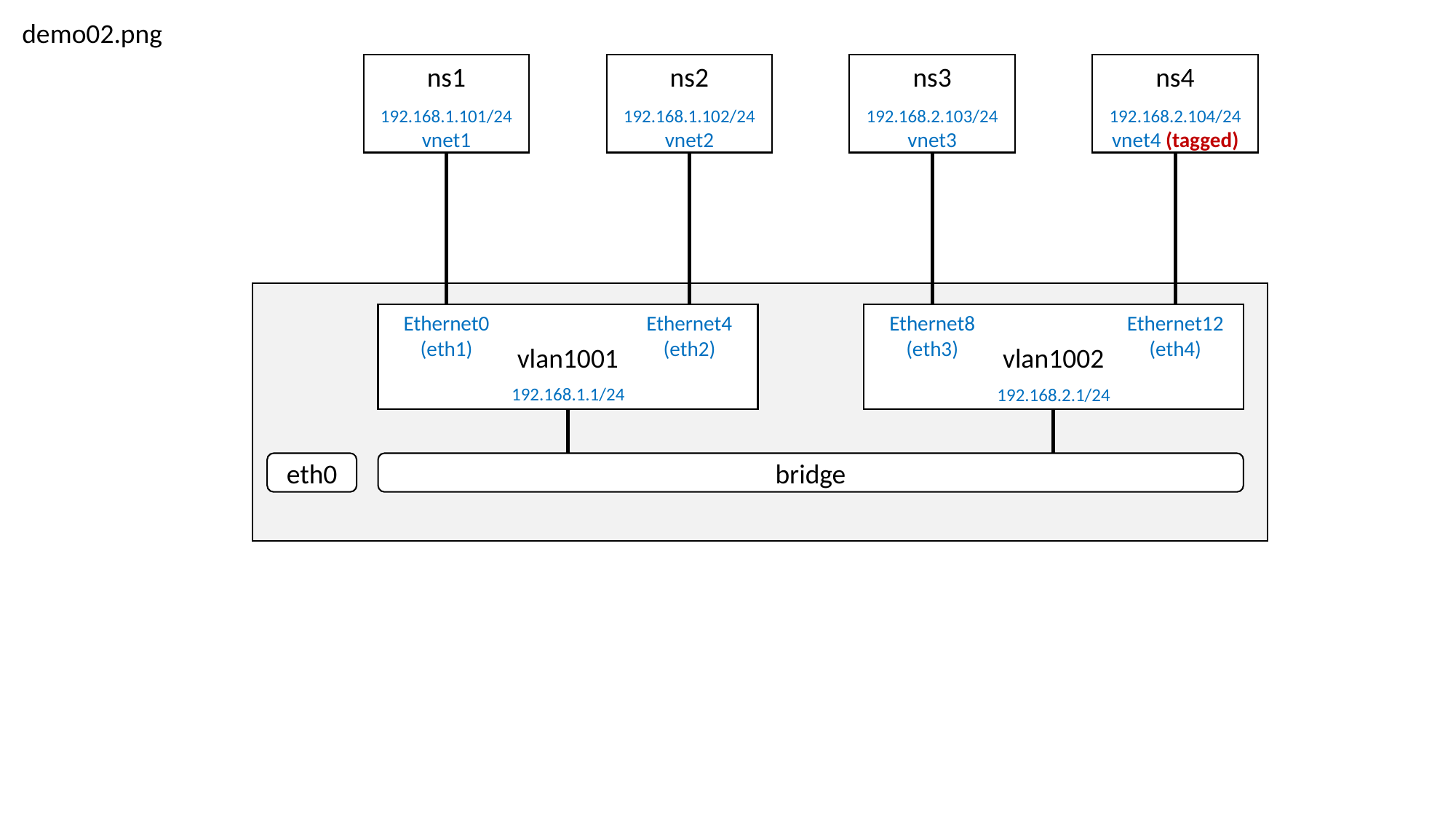

demo02.png
ns1
ns2
ns3
ns4
192.168.1.101/24
vnet1
192.168.1.102/24
vnet2
192.168.2.103/24
vnet3
192.168.2.104/24
vnet4 (tagged)

vlan1001
vlan1002
Ethernet0
(eth1)
Ethernet4
(eth2)
Ethernet8
(eth3)
Ethernet12
(eth4)
192.168.1.1/24
192.168.2.1/24
eth0
bridge